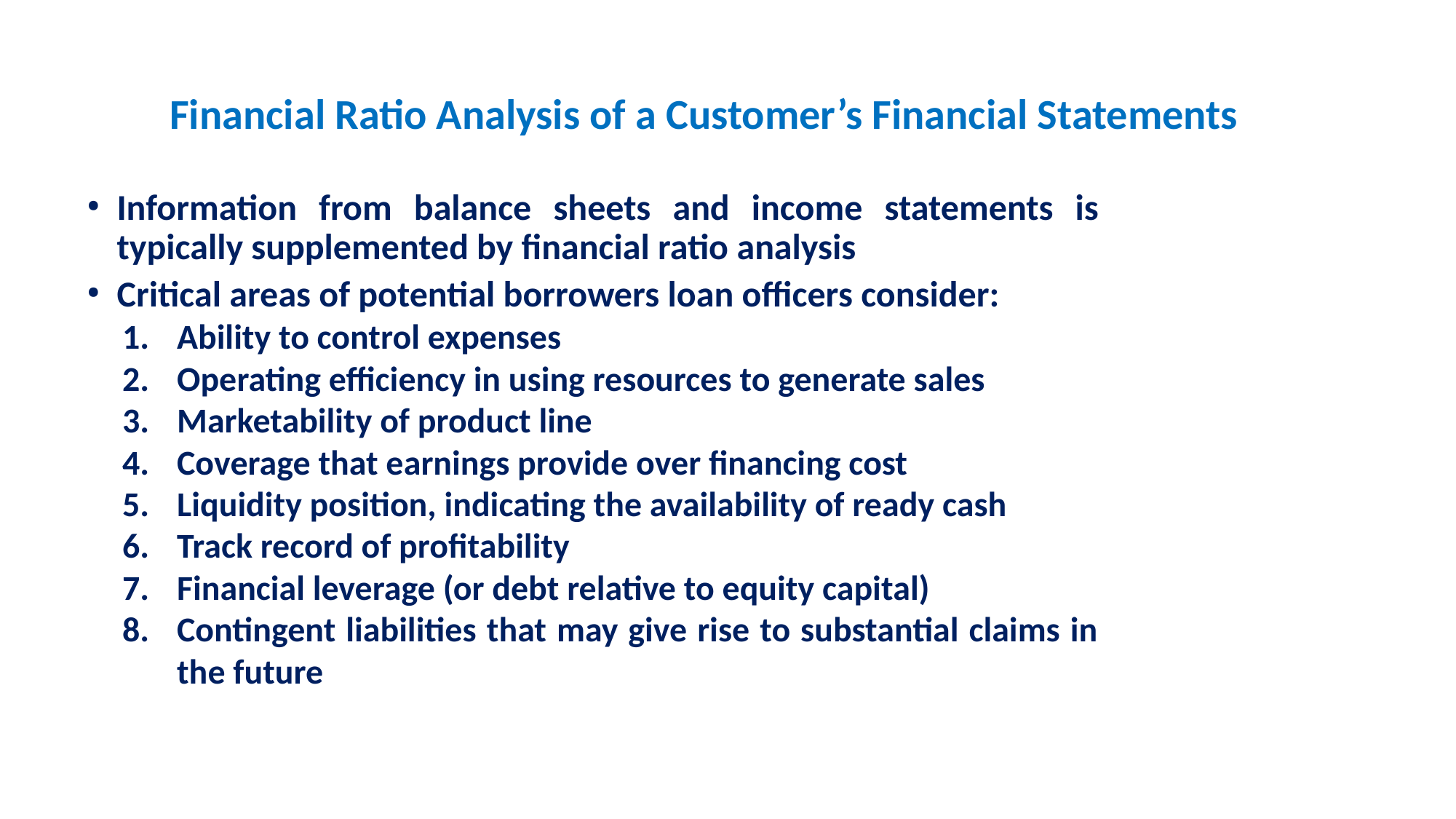

# Financial Ratio Analysis of a Customer’s Financial Statements
Information from balance sheets and income statements is typically supplemented by financial ratio analysis
Critical areas of potential borrowers loan officers consider:
Ability to control expenses
Operating efficiency in using resources to generate sales
Marketability of product line
Coverage that earnings provide over financing cost
Liquidity position, indicating the availability of ready cash
Track record of profitability
Financial leverage (or debt relative to equity capital)
Contingent liabilities that may give rise to substantial claims in the future